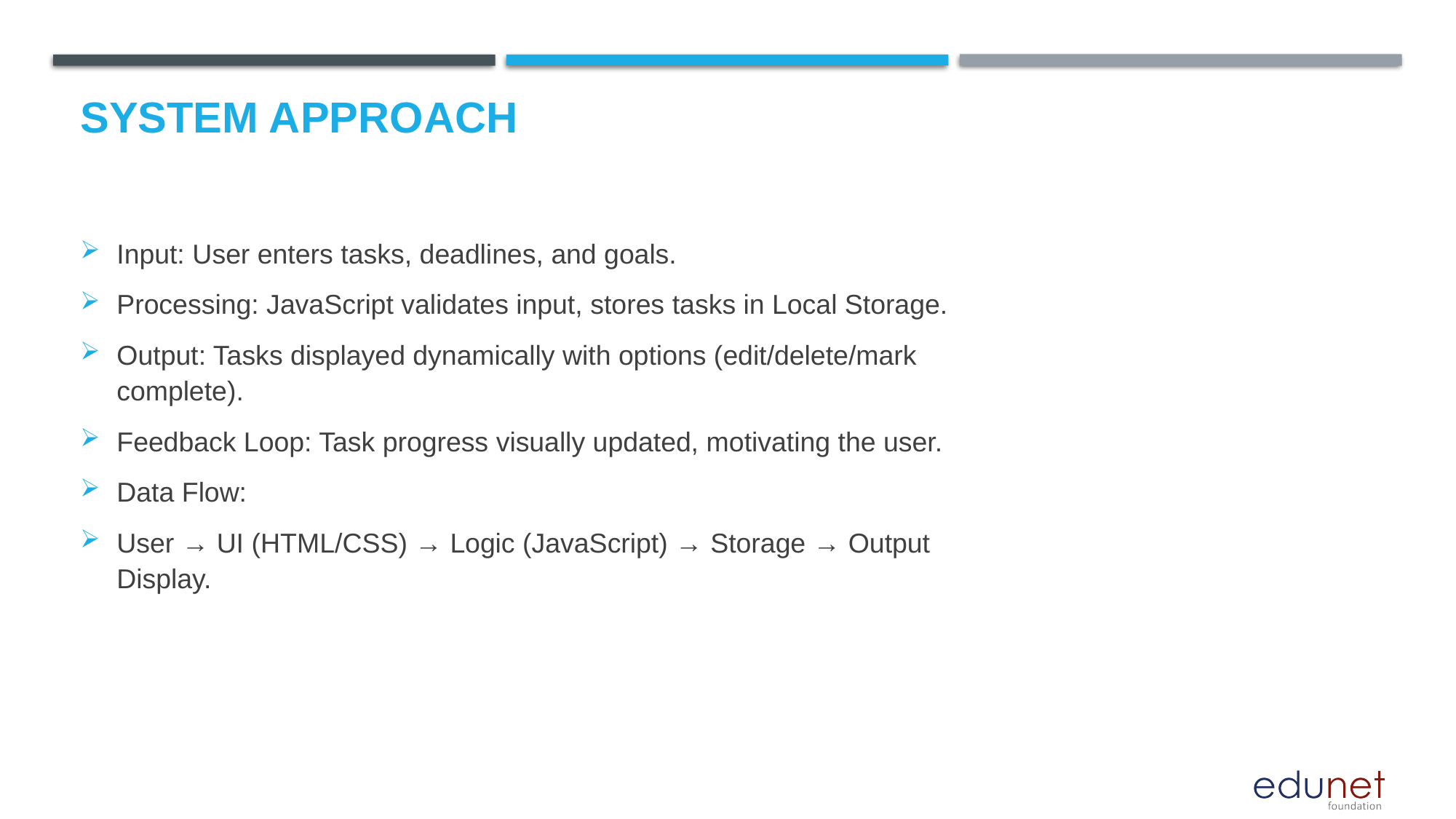

# SYSTEM APPROACH
Input: User enters tasks, deadlines, and goals.
Processing: JavaScript validates input, stores tasks in Local Storage.
Output: Tasks displayed dynamically with options (edit/delete/mark complete).
Feedback Loop: Task progress visually updated, motivating the user.
Data Flow:
User → UI (HTML/CSS) → Logic (JavaScript) → Storage → Output Display.